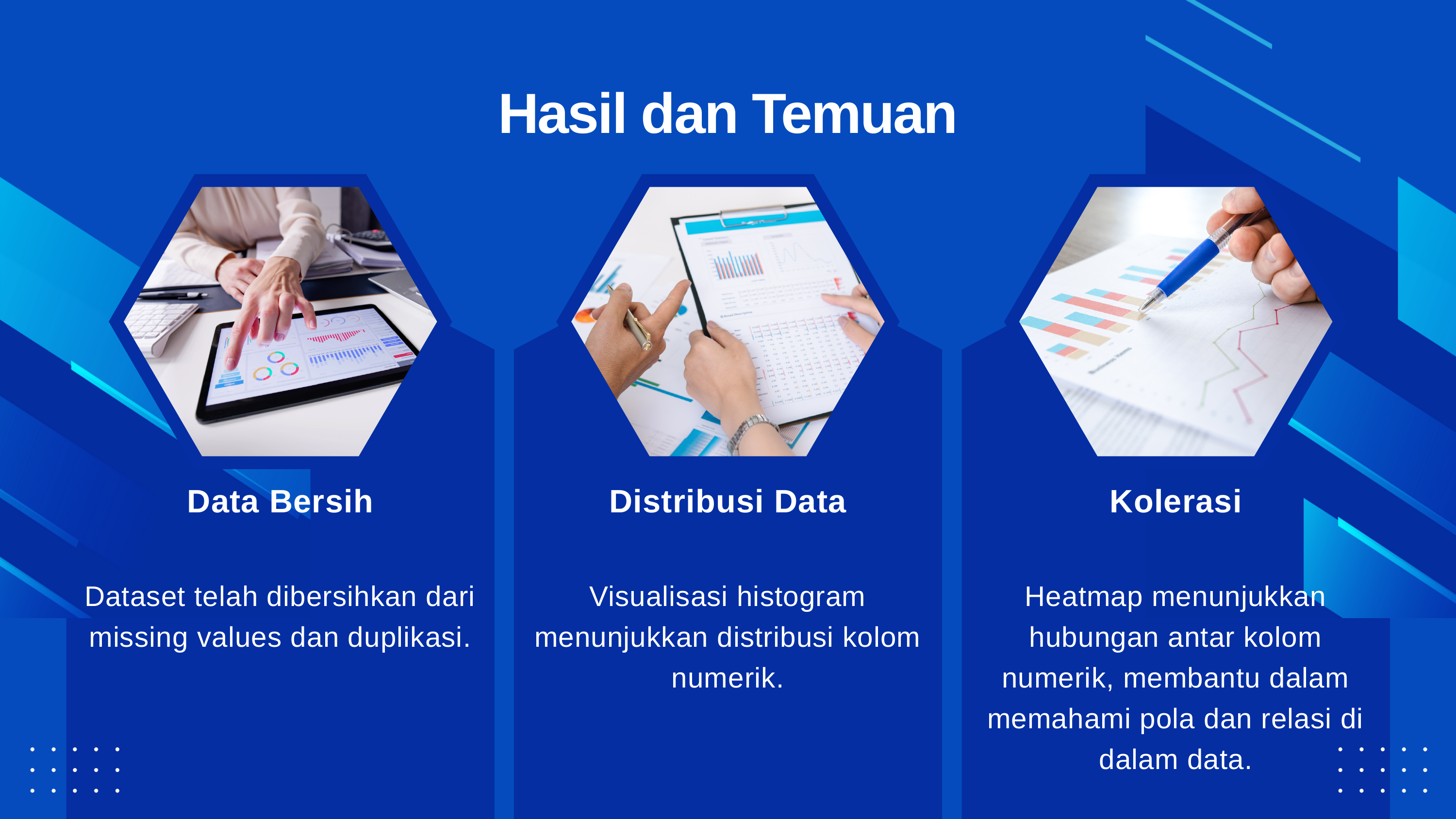

Hasil dan Temuan

Data Bersih
Distribusi Data
Kolerasi
Dataset telah dibersihkan dari missing values dan duplikasi.
Visualisasi histogram menunjukkan distribusi kolom numerik.
Heatmap menunjukkan hubungan antar kolom numerik, membantu dalam memahami pola dan relasi di dalam data.